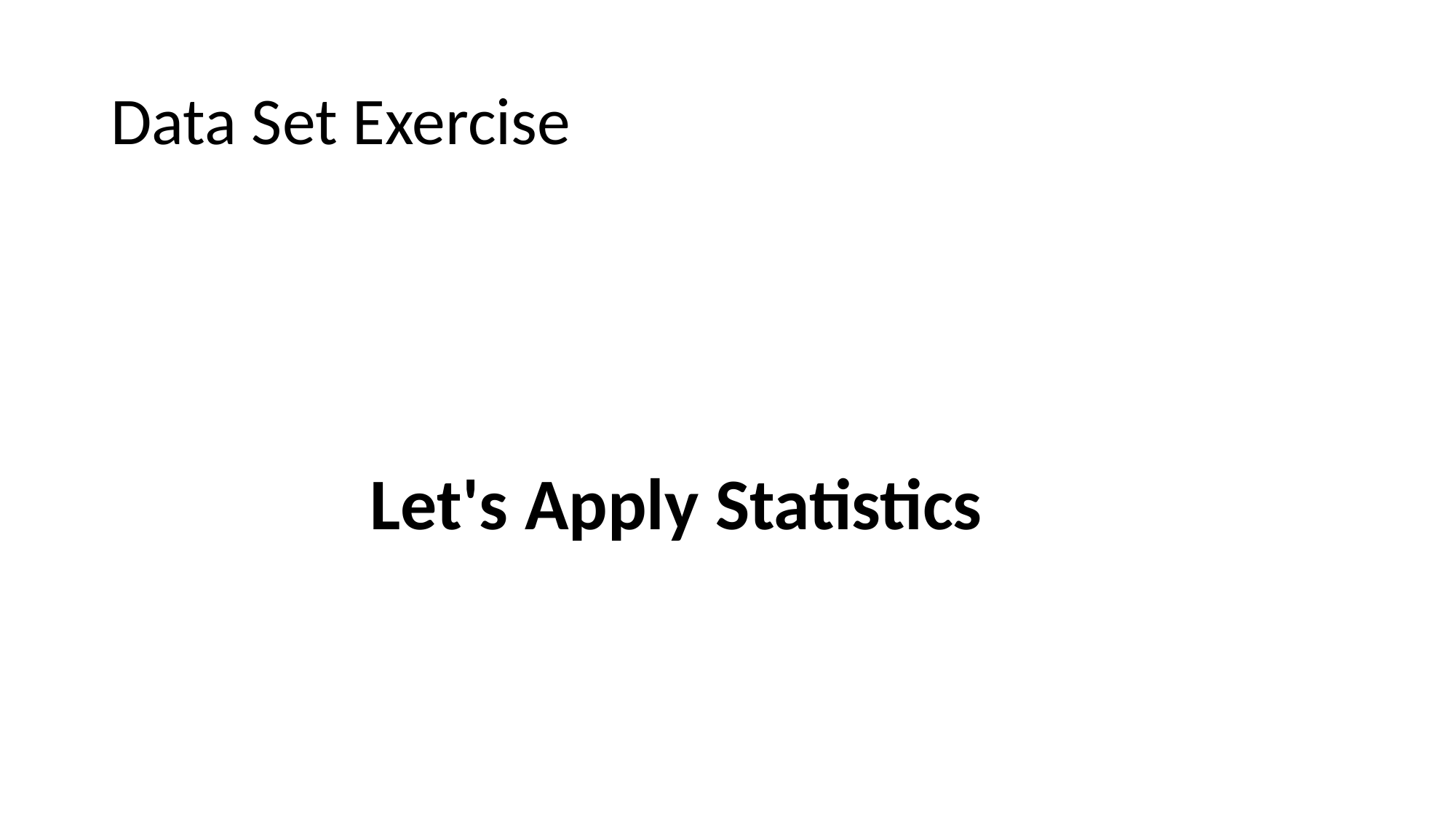

# Data Set Exercise
Let's Apply Statistics